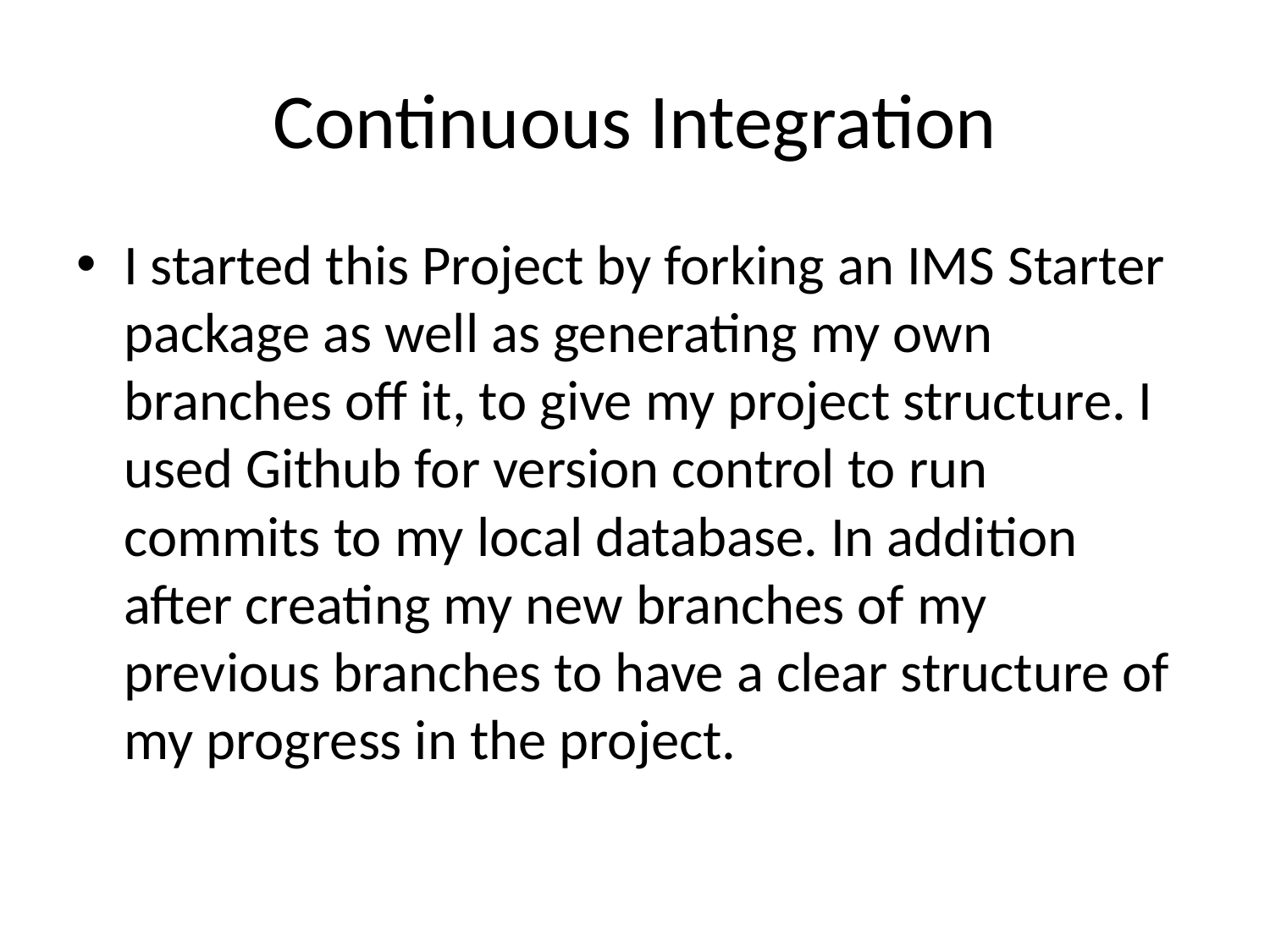

# Continuous Integration
I started this Project by forking an IMS Starter package as well as generating my own branches off it, to give my project structure. I used Github for version control to run commits to my local database. In addition after creating my new branches of my previous branches to have a clear structure of my progress in the project.